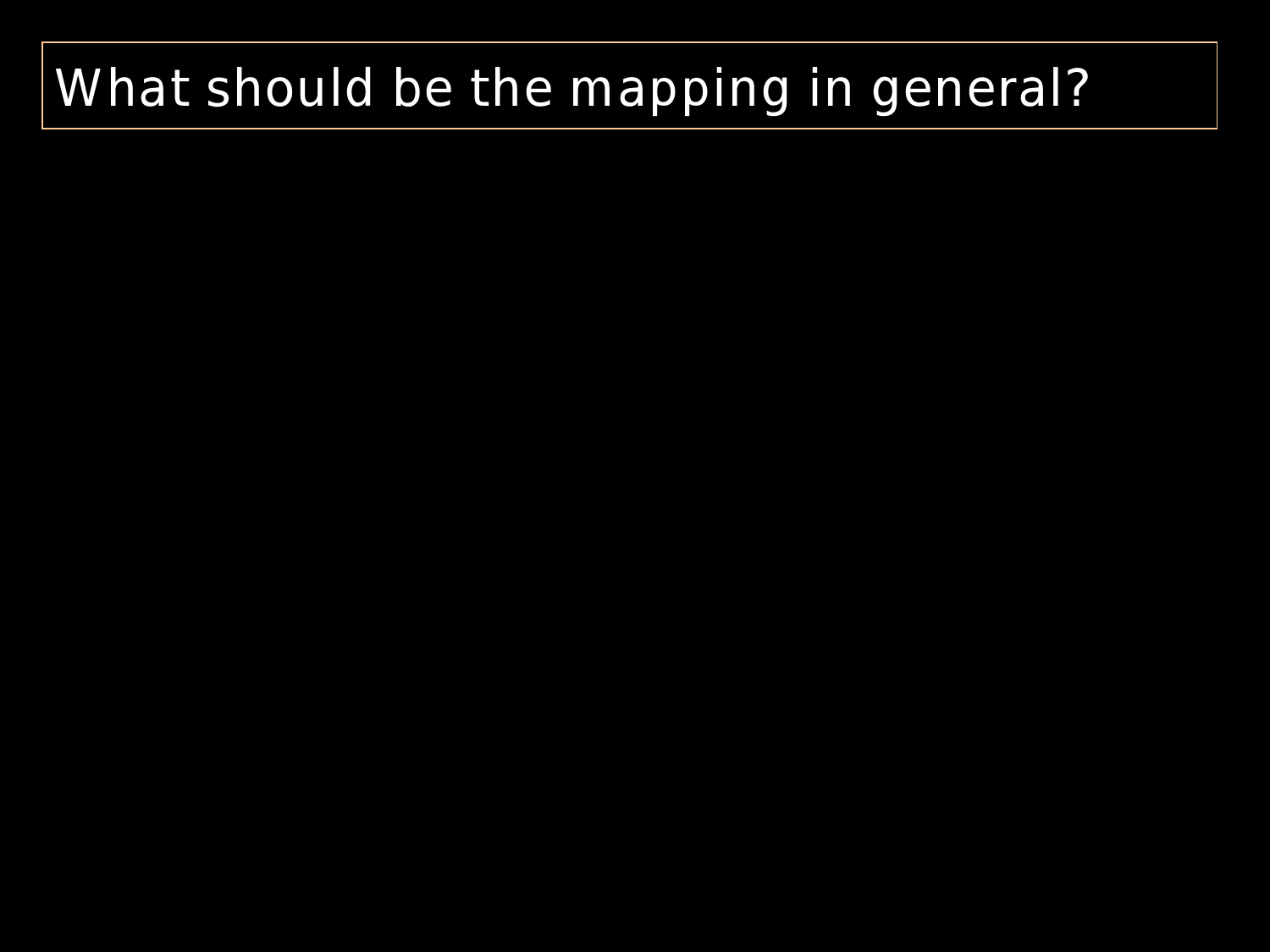

# What should be the mapping in general?